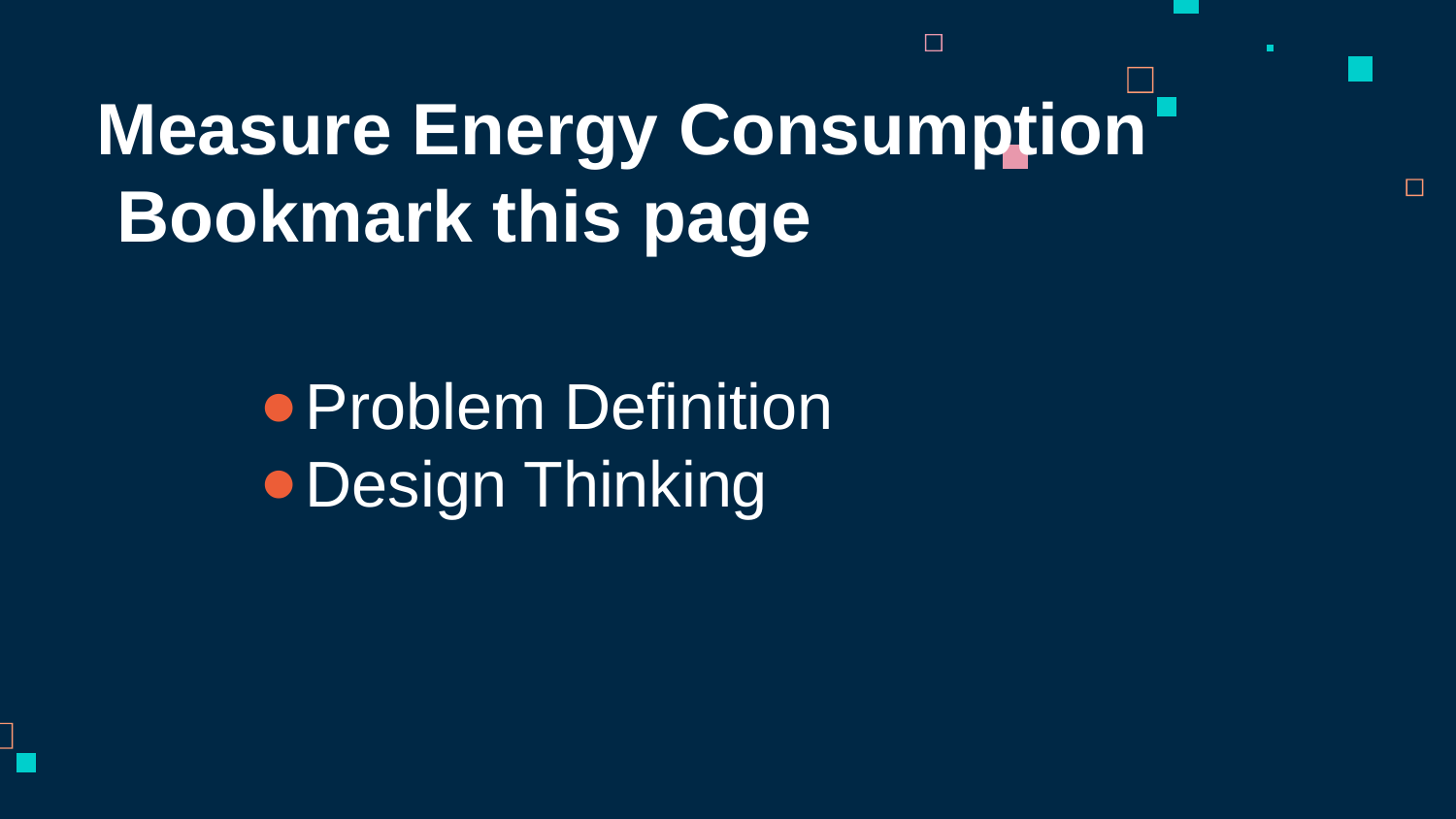

# Measure Energy Consumption
 Bookmark this page
Problem Definition
Design Thinking